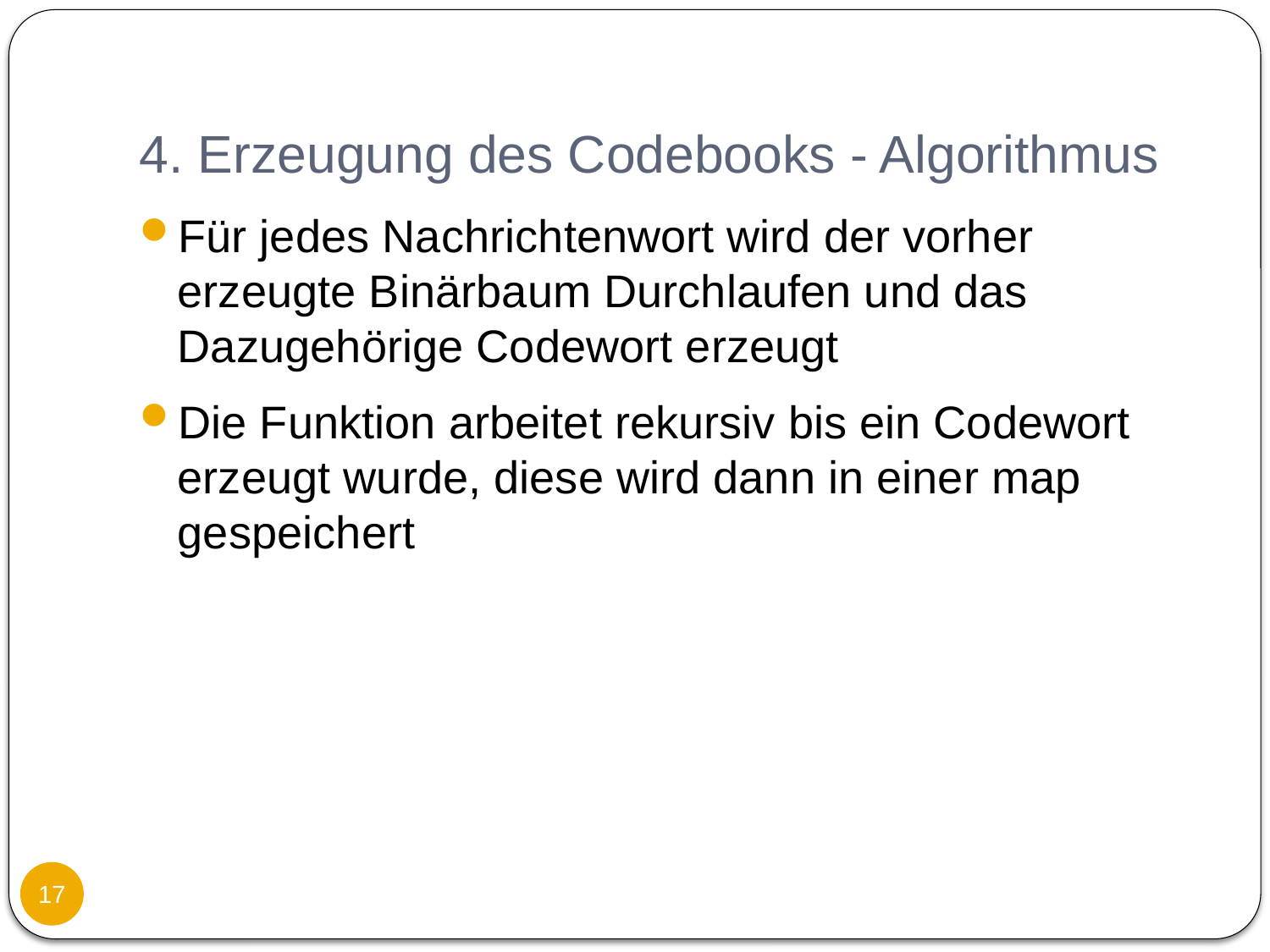

# 4. Erzeugung des Codebooks - Algorithmus
Für jedes Nachrichtenwort wird der vorher erzeugte Binärbaum Durchlaufen und das Dazugehörige Codewort erzeugt
Die Funktion arbeitet rekursiv bis ein Codewort erzeugt wurde, diese wird dann in einer map gespeichert

17